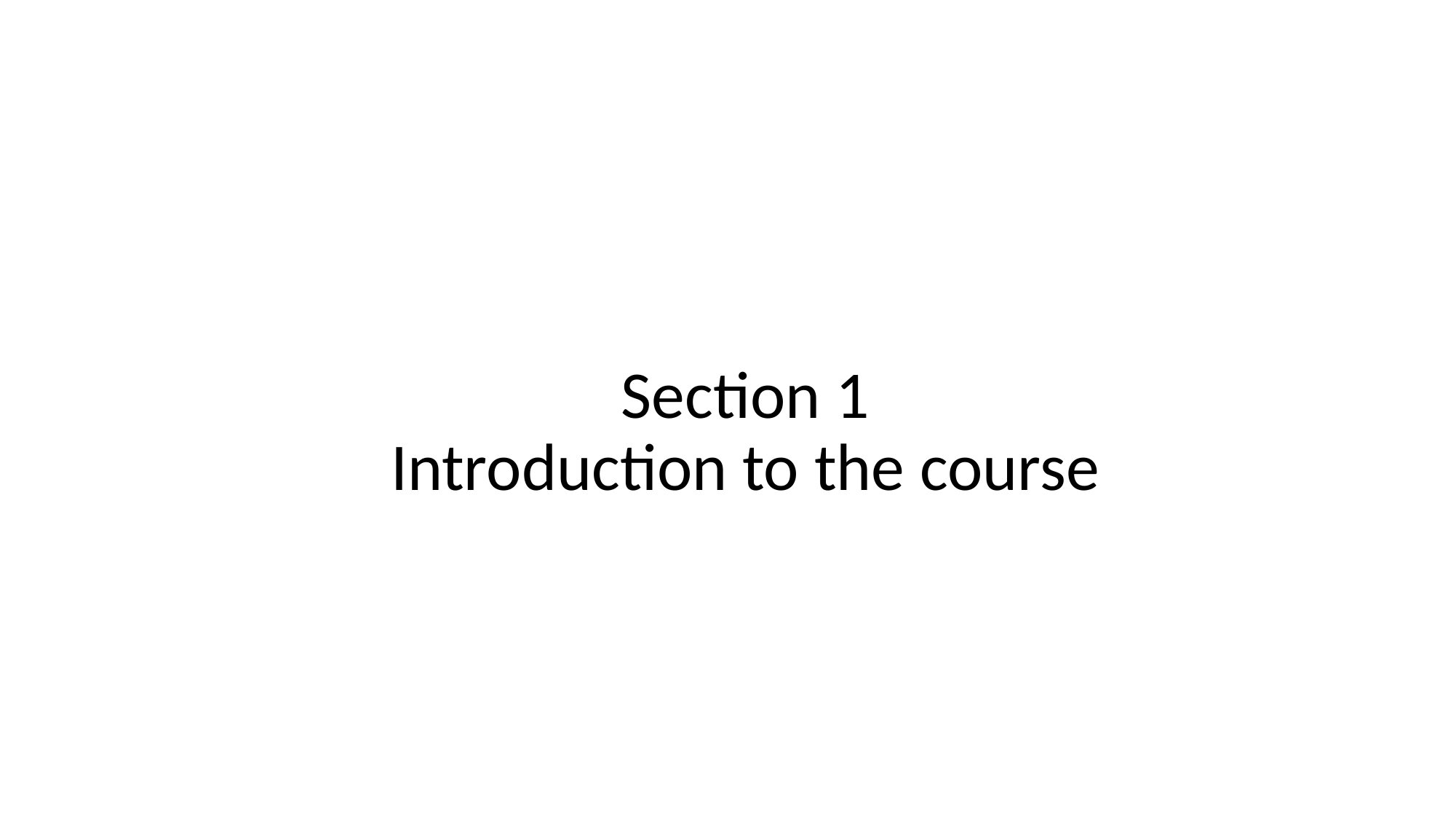

# Section 1 Introduction to the course